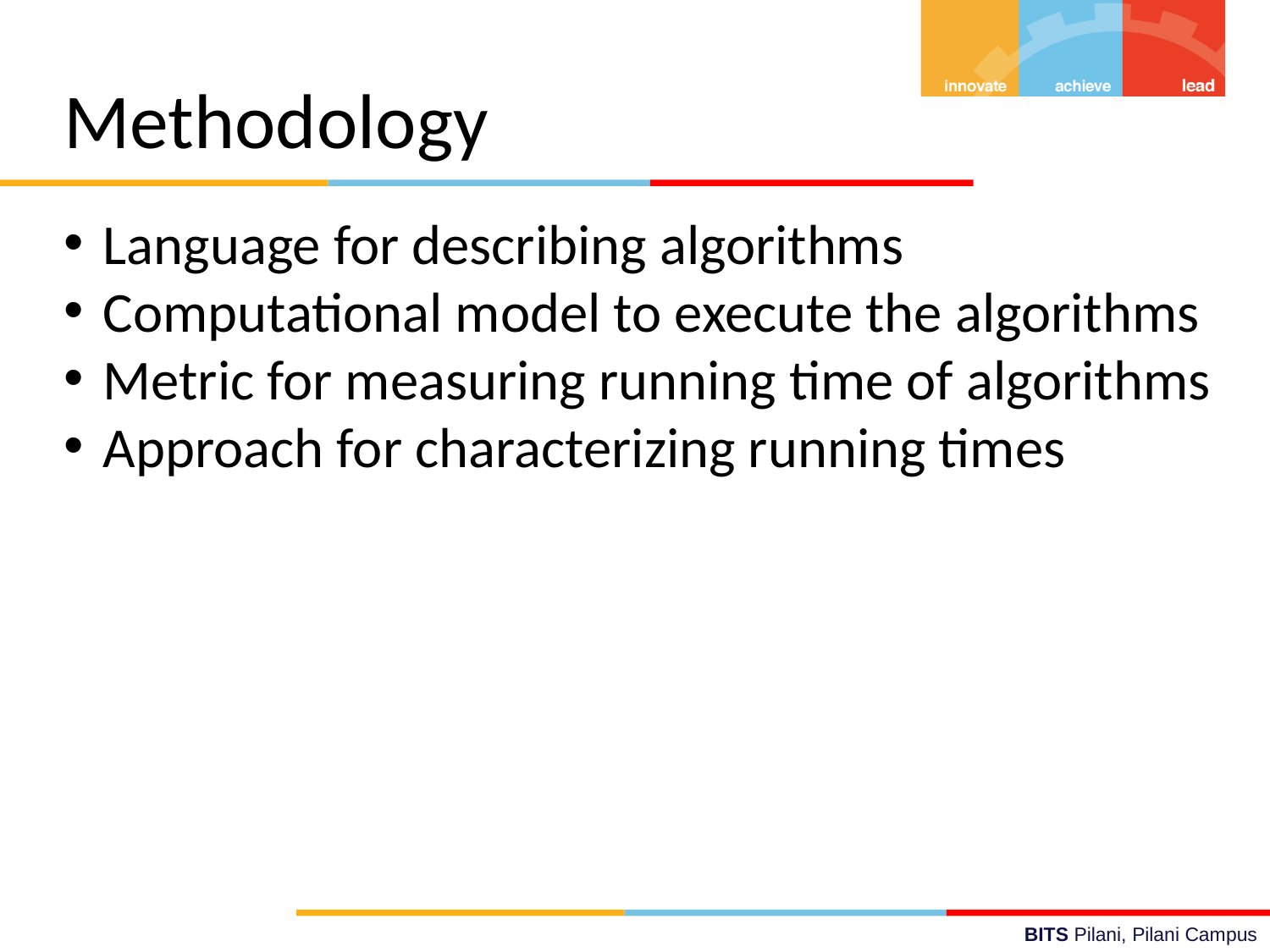

Methodology
Language for describing algorithms
Computational model to execute the algorithms
Metric for measuring running time of algorithms
Approach for characterizing running times